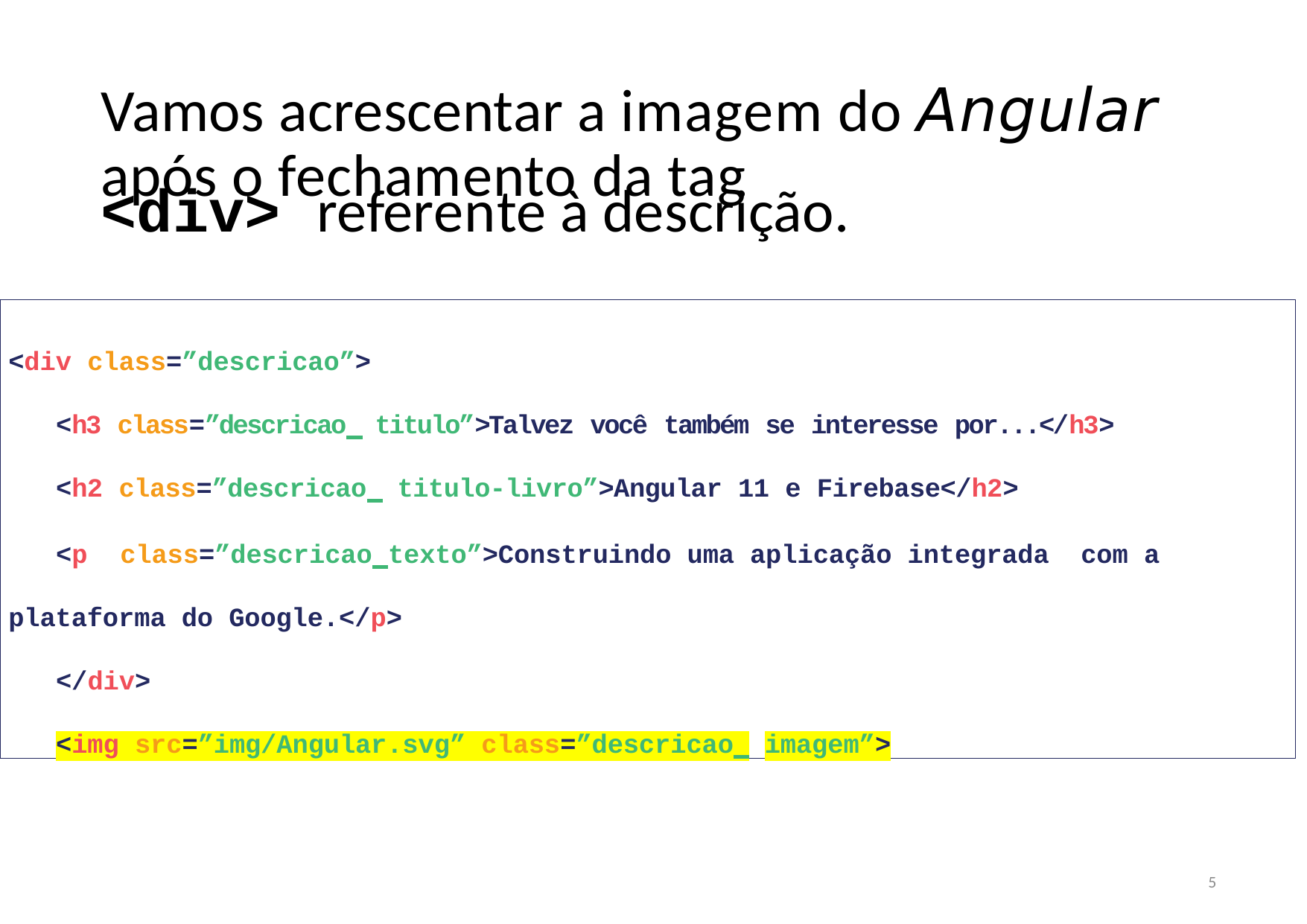

# Vamos acrescentar a imagem do Angular após o fechamento da tag
<div> referente à descrição.
<div class=”descricao”>
<h3 class=”descricao titulo”>Talvez você também se interesse por...</h3>
<h2 class=”descricao titulo-livro”>Angular 11 e Firebase</h2>
<p	class=”descricao texto”>Construindo uma aplicação integrada  com a plataforma do Google.</p>
</div>
<img src=”img/Angular.svg” class=”descricao imagem”>
5